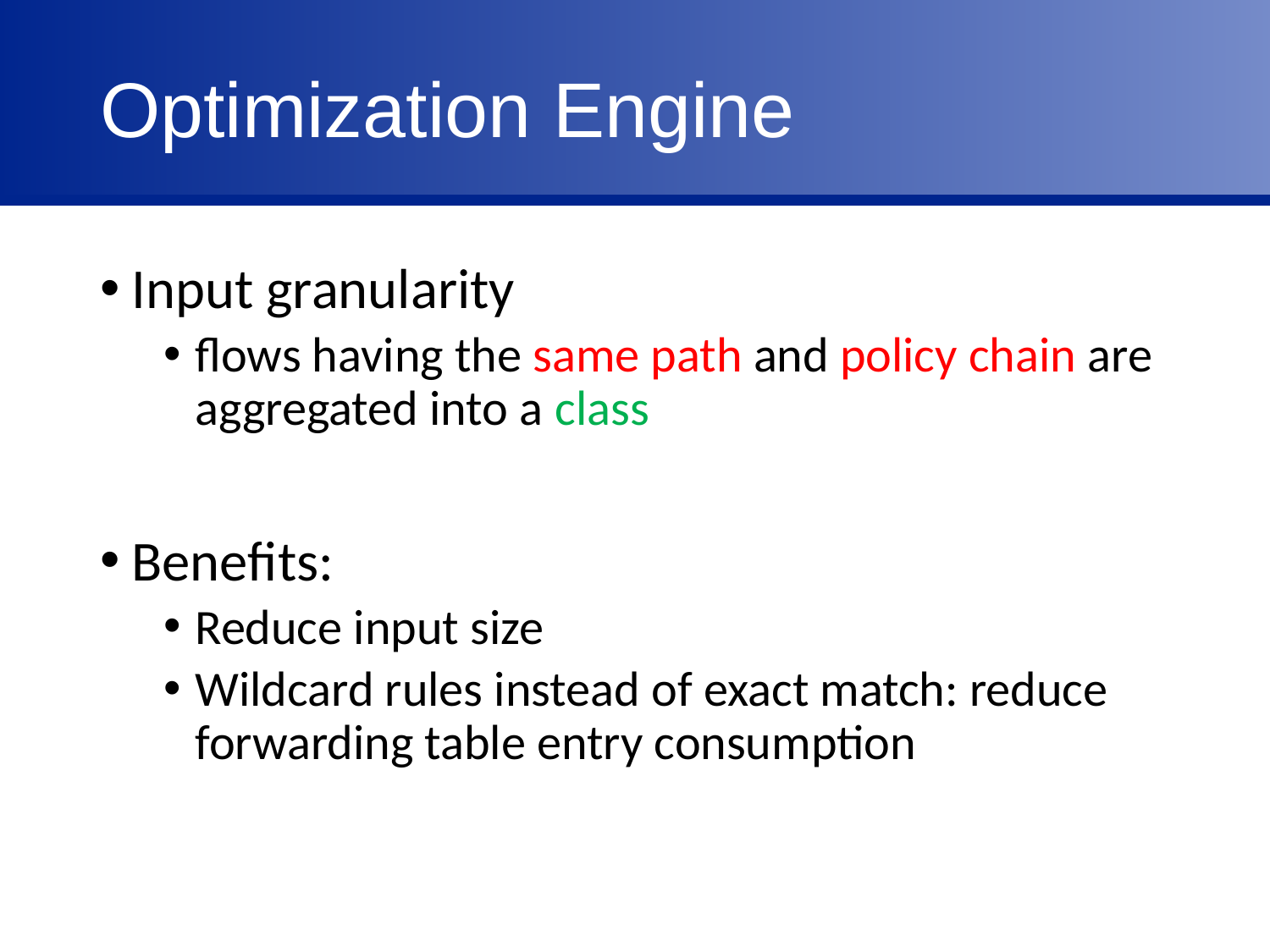

# Optimization Engine
Input granularity
flows having the same path and policy chain are aggregated into a class

Benefits:
Reduce input size
Wildcard rules instead of exact match: reduce forwarding table entry consumption